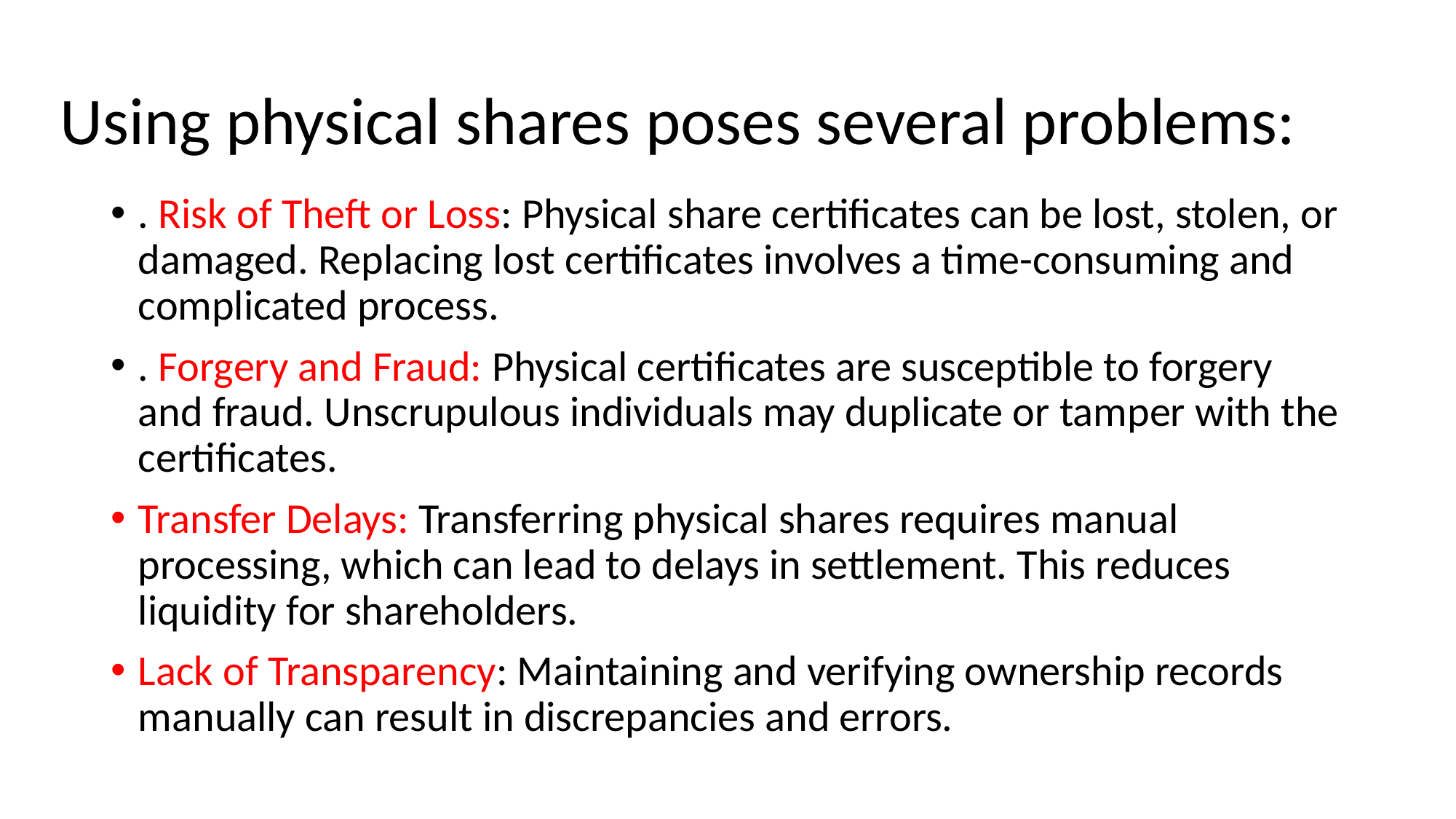

# Using physical shares poses several problems:
. Risk of Theft or Loss: Physical share certificates can be lost, stolen, or damaged. Replacing lost certificates involves a time-consuming and complicated process.
. Forgery and Fraud: Physical certificates are susceptible to forgery and fraud. Unscrupulous individuals may duplicate or tamper with the certificates.
Transfer Delays: Transferring physical shares requires manual processing, which can lead to delays in settlement. This reduces liquidity for shareholders.
Lack of Transparency: Maintaining and verifying ownership records manually can result in discrepancies and errors.